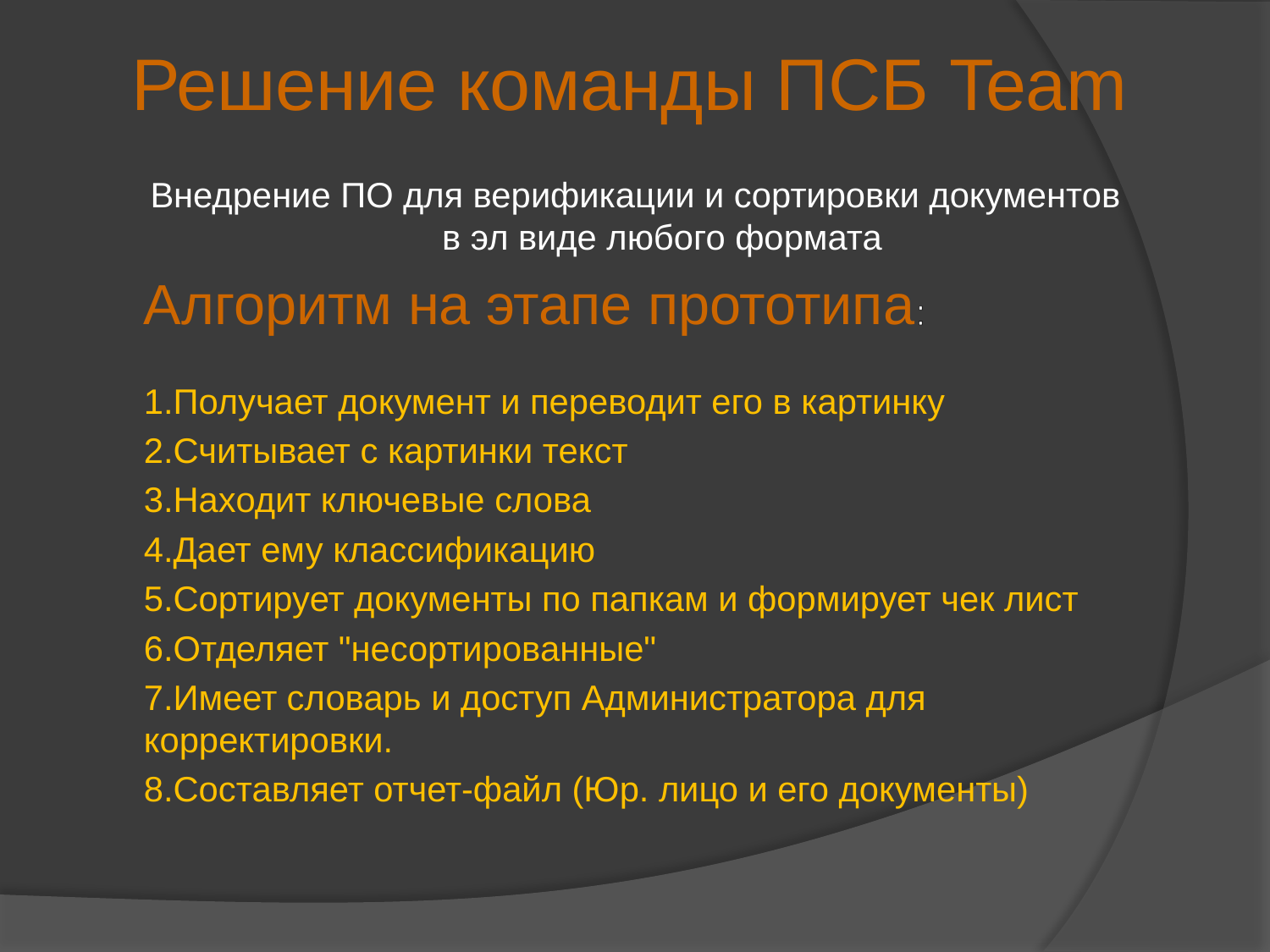

# Решение команды ПСБ Team
Внедрение ПО для верификации и сортировки документов в эл виде любого формата
Алгоритм на этапе прототипа:
1.Получает документ и переводит его в картинку
2.Считывает с картинки текст
3.Находит ключевые слова
4.Дает ему классификацию
5.Сортирует документы по папкам и формирует чек лист
6.Отделяет "несортированные"
7.Имеет словарь и доступ Администратора для корректировки.
8.Составляет отчет-файл (Юр. лицо и его документы)